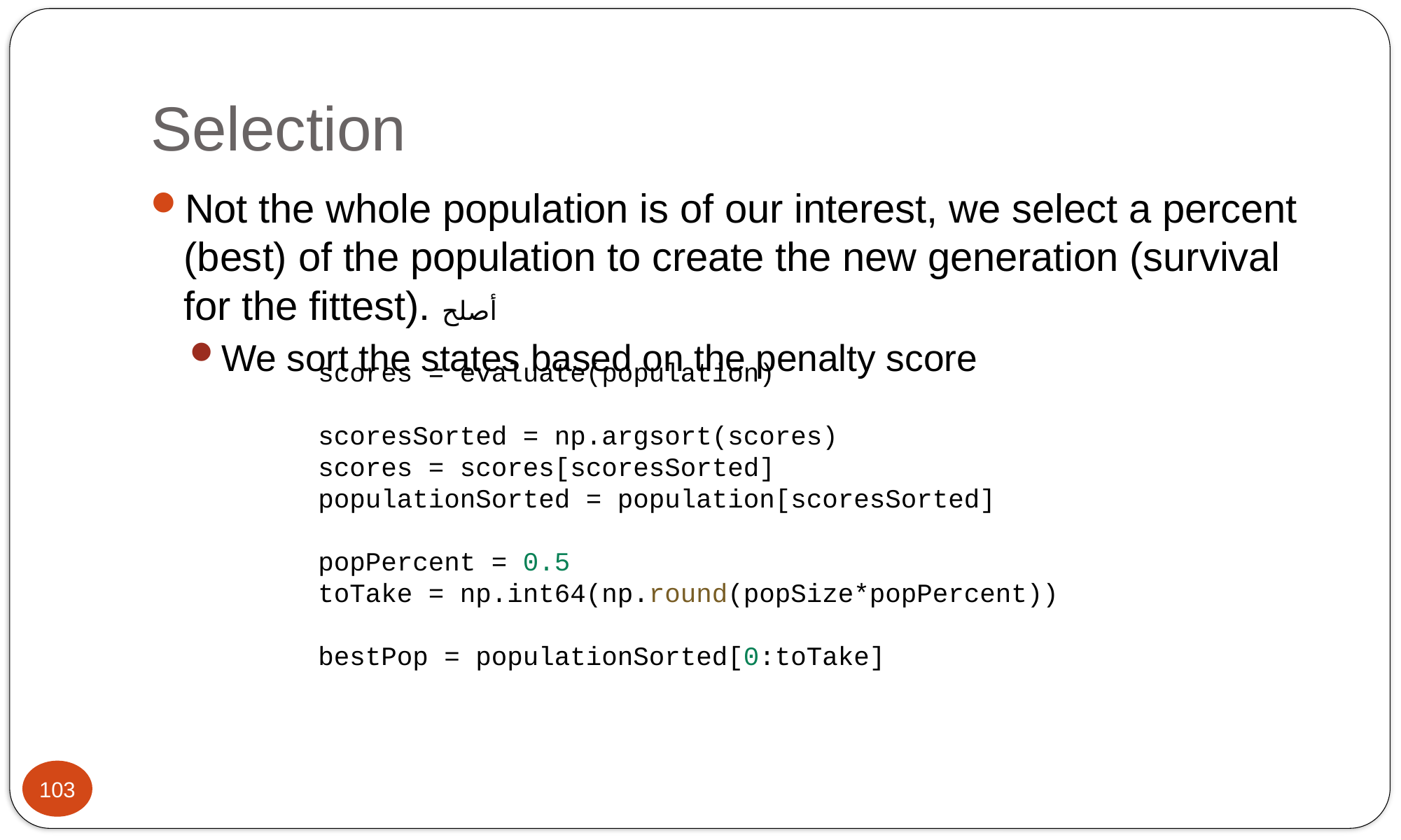

# Selection
Not the whole population is of our interest, we select a percent (best) of the population to create the new generation (survival for the fittest). أصلح
We sort the states based on the penalty score

We consider 50% of the population
scores = evaluate(population)
scoresSorted = np.argsort(scores)
scores = scores[scoresSorted]
populationSorted = population[scoresSorted]
popPercent = 0.5
toTake = np.int64(np.round(popSize*popPercent))
bestPop = populationSorted[0:toTake]

103